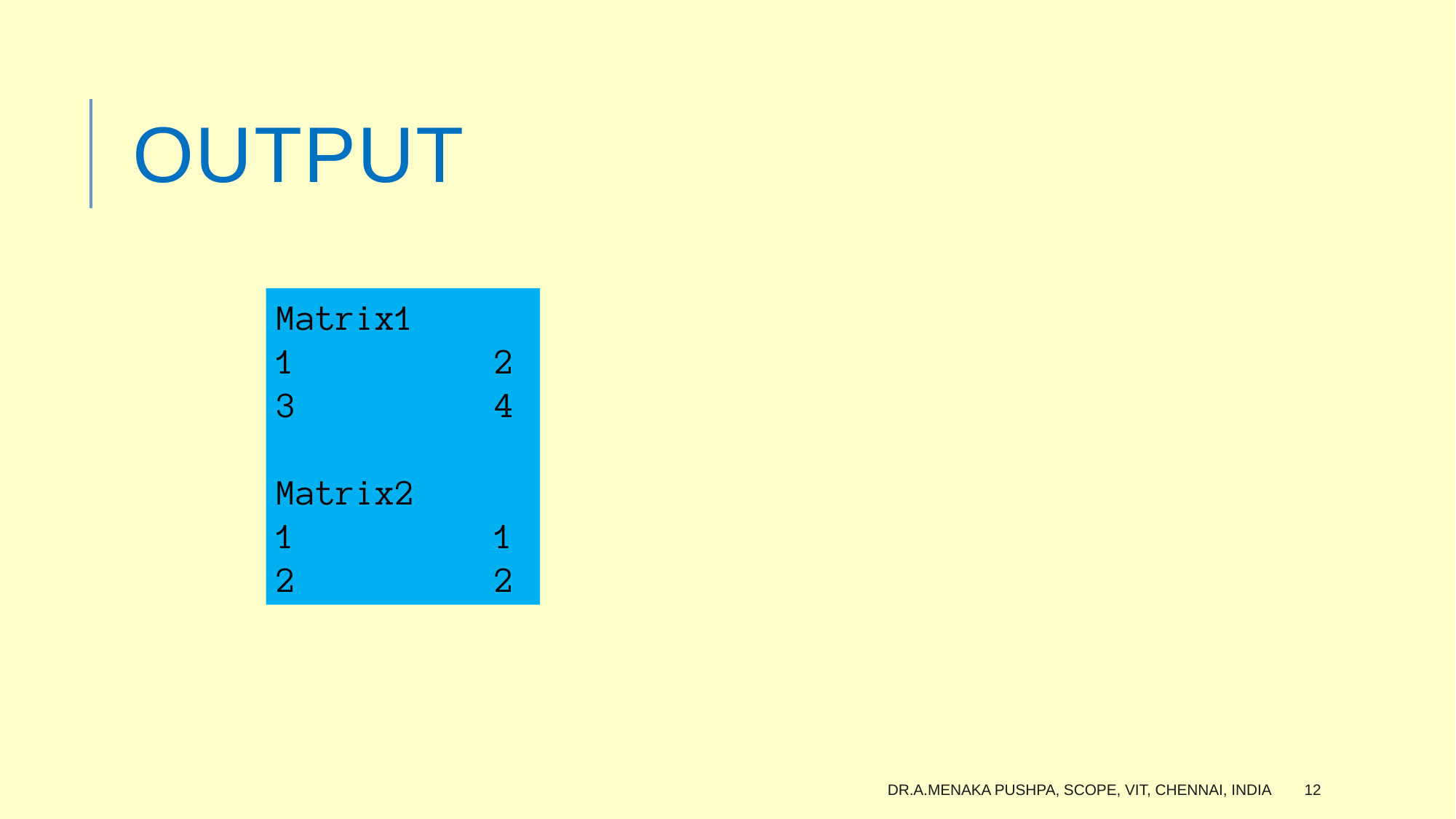

# Output
Matrix1
1		2
3		4

Matrix2
1		1
2		2
Dr.A.Menaka Pushpa, SCOPE, VIT, Chennai, India
12